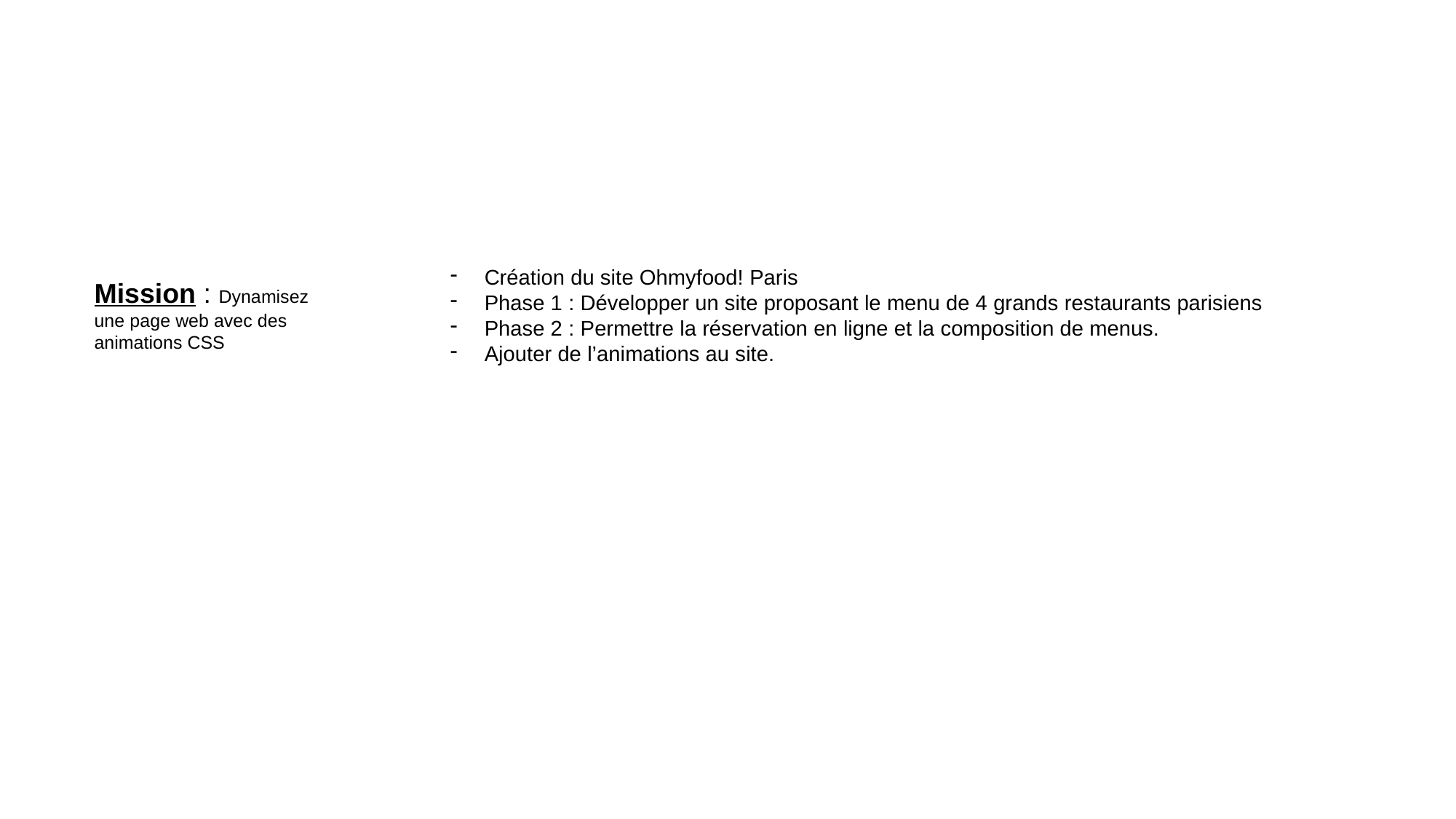

Création du site Ohmyfood! Paris
Phase 1 : Développer un site proposant le menu de 4 grands restaurants parisiens
Phase 2 : Permettre la réservation en ligne et la composition de menus.
Ajouter de l’animations au site.
Mission : Dynamisez une page web avec des animations CSS